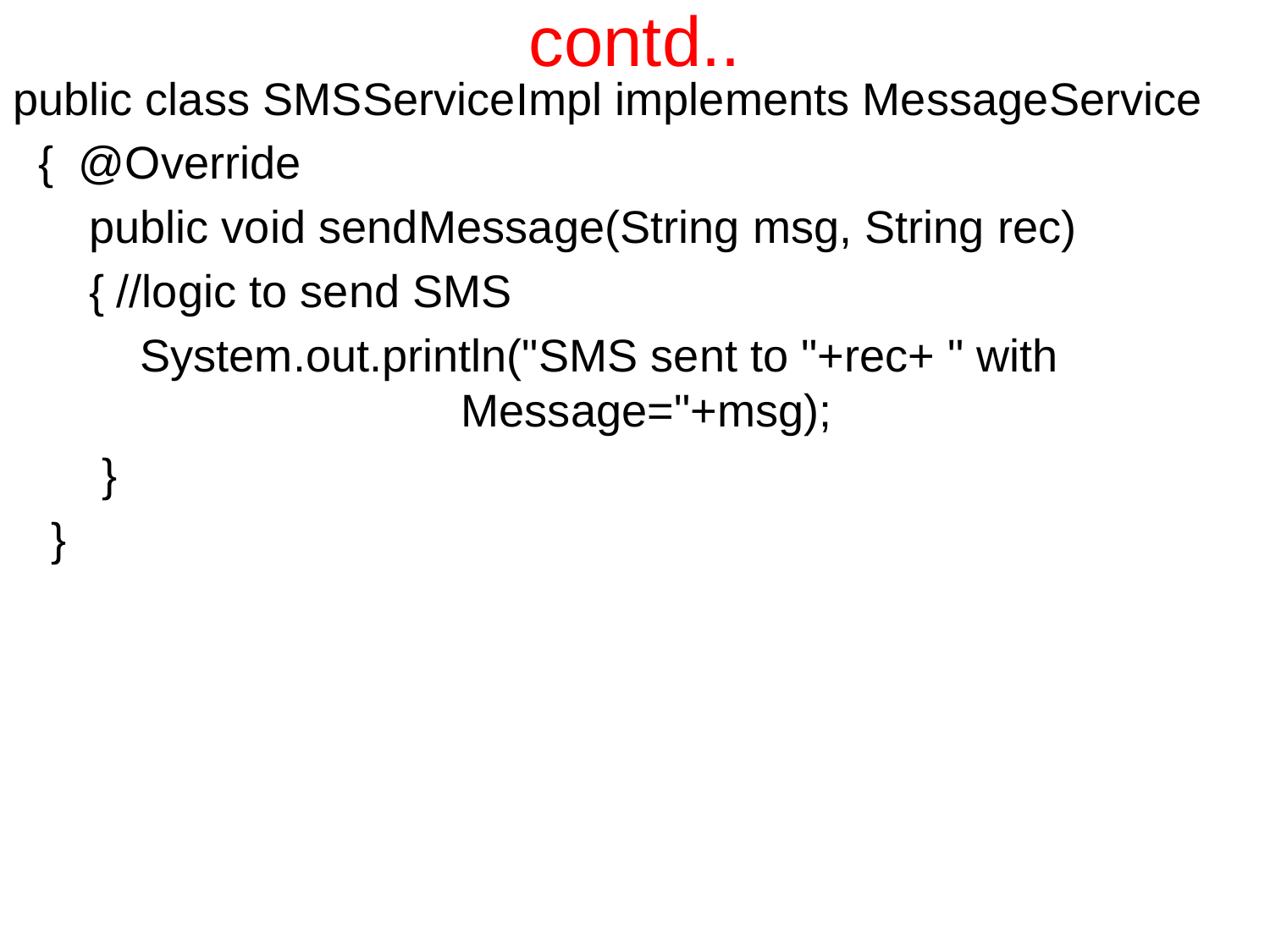

# contd..
public class SMSServiceImpl implements MessageService
  {  @Override
      public void sendMessage(String msg, String rec)
      { //logic to send SMS
          System.out.println("SMS sent to "+rec+ " with   Message="+msg);
       }
   }